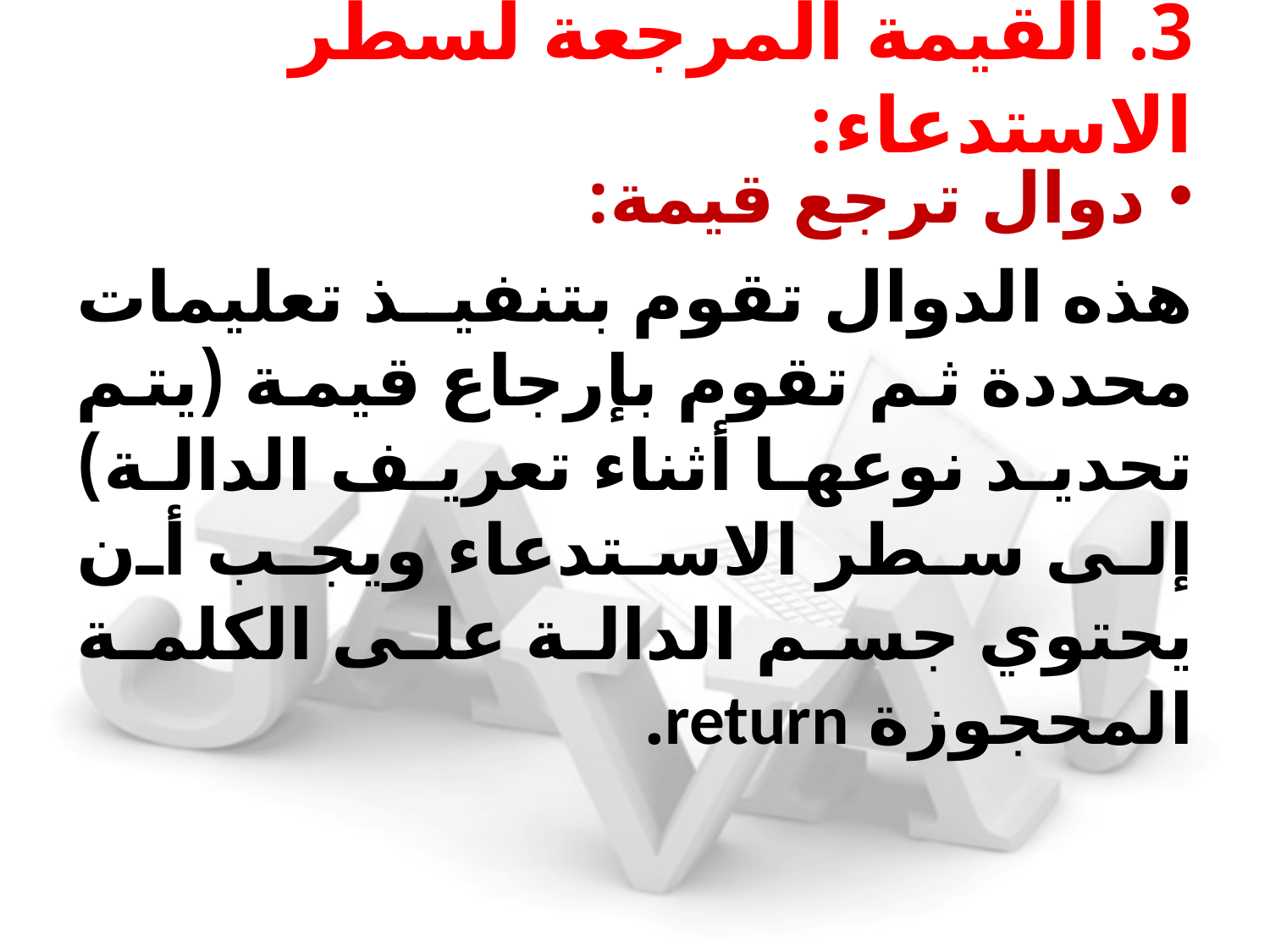

# 3. القيمة المرجعة لسطر الاستدعاء:
دوال ترجع قيمة:
	هذه الدوال تقوم بتنفيذ تعليمات محددة ثم تقوم بإرجاع قيمة (يتم تحديد نوعها أثناء تعريف الدالة) إلى سطر الاستدعاء ويجب أن يحتوي جسم الدالة على الكلمة المحجوزة return.